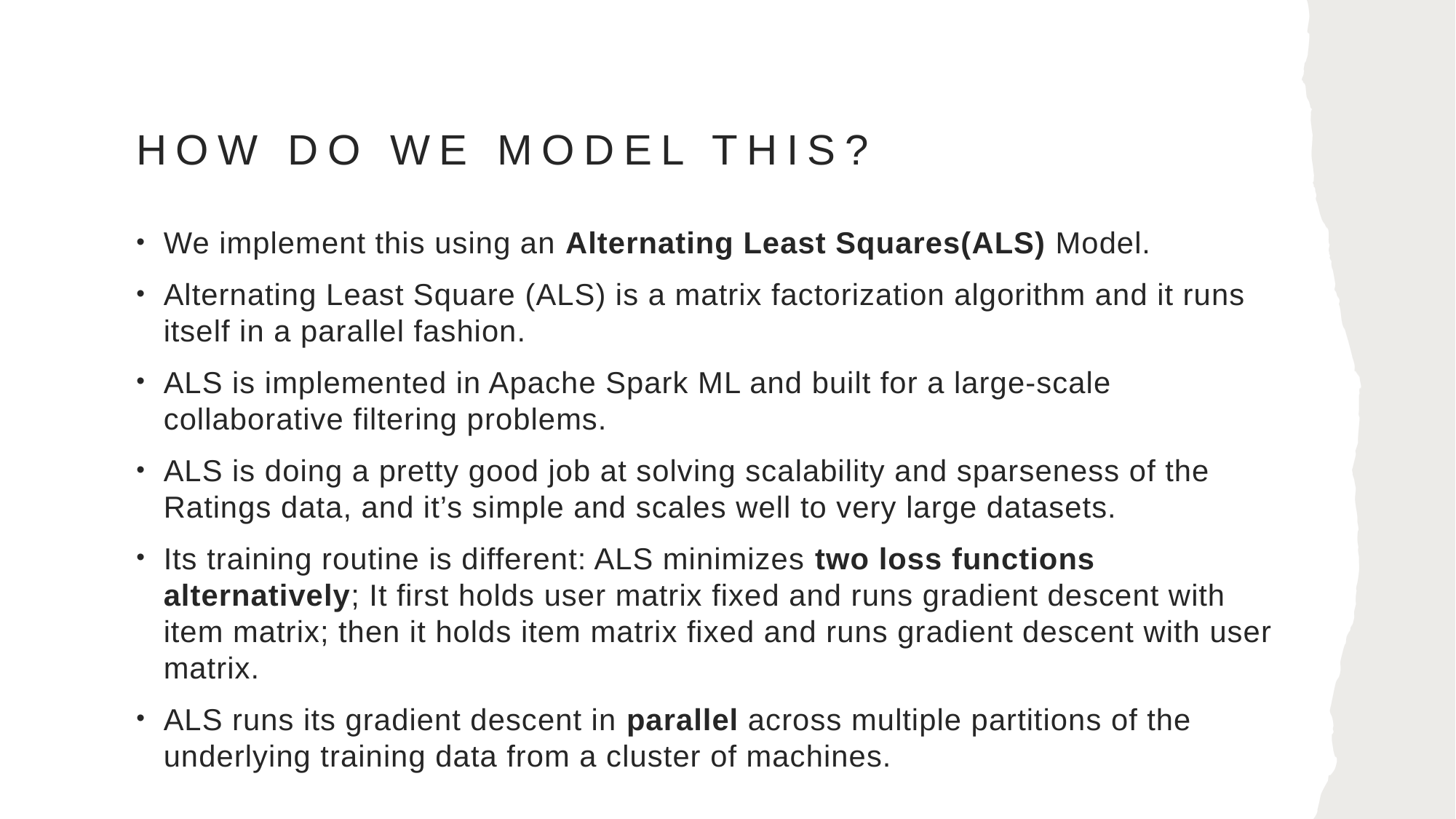

# How Do we Model This?
We implement this using an Alternating Least Squares(ALS) Model.
Alternating Least Square (ALS) is a matrix factorization algorithm and it runs itself in a parallel fashion.
ALS is implemented in Apache Spark ML and built for a large-scale collaborative filtering problems.
ALS is doing a pretty good job at solving scalability and sparseness of the Ratings data, and it’s simple and scales well to very large datasets.
Its training routine is different: ALS minimizes two loss functions alternatively; It first holds user matrix fixed and runs gradient descent with item matrix; then it holds item matrix fixed and runs gradient descent with user matrix.
ALS runs its gradient descent in parallel across multiple partitions of the underlying training data from a cluster of machines.